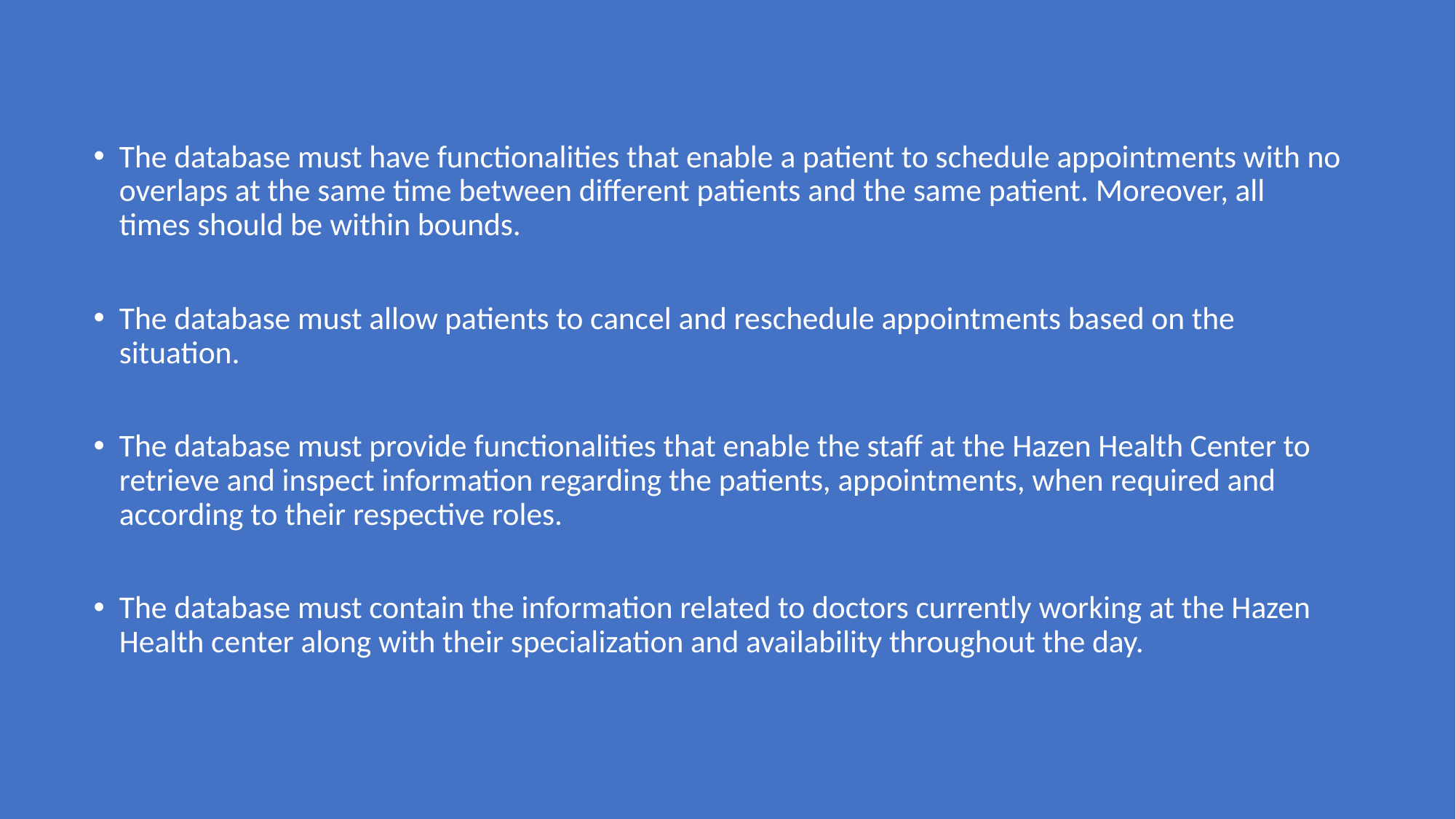

The database must have functionalities that enable a patient to schedule appointments with no overlaps at the same time between different patients and the same patient. Moreover, all times should be within bounds.

The database must allow patients to cancel and reschedule appointments based on the situation.

The database must provide functionalities that enable the staff at the Hazen Health Center to retrieve and inspect information regarding the patients, appointments, when required and according to their respective roles.

The database must contain the information related to doctors currently working at the Hazen Health center along with their specialization and availability throughout the day.